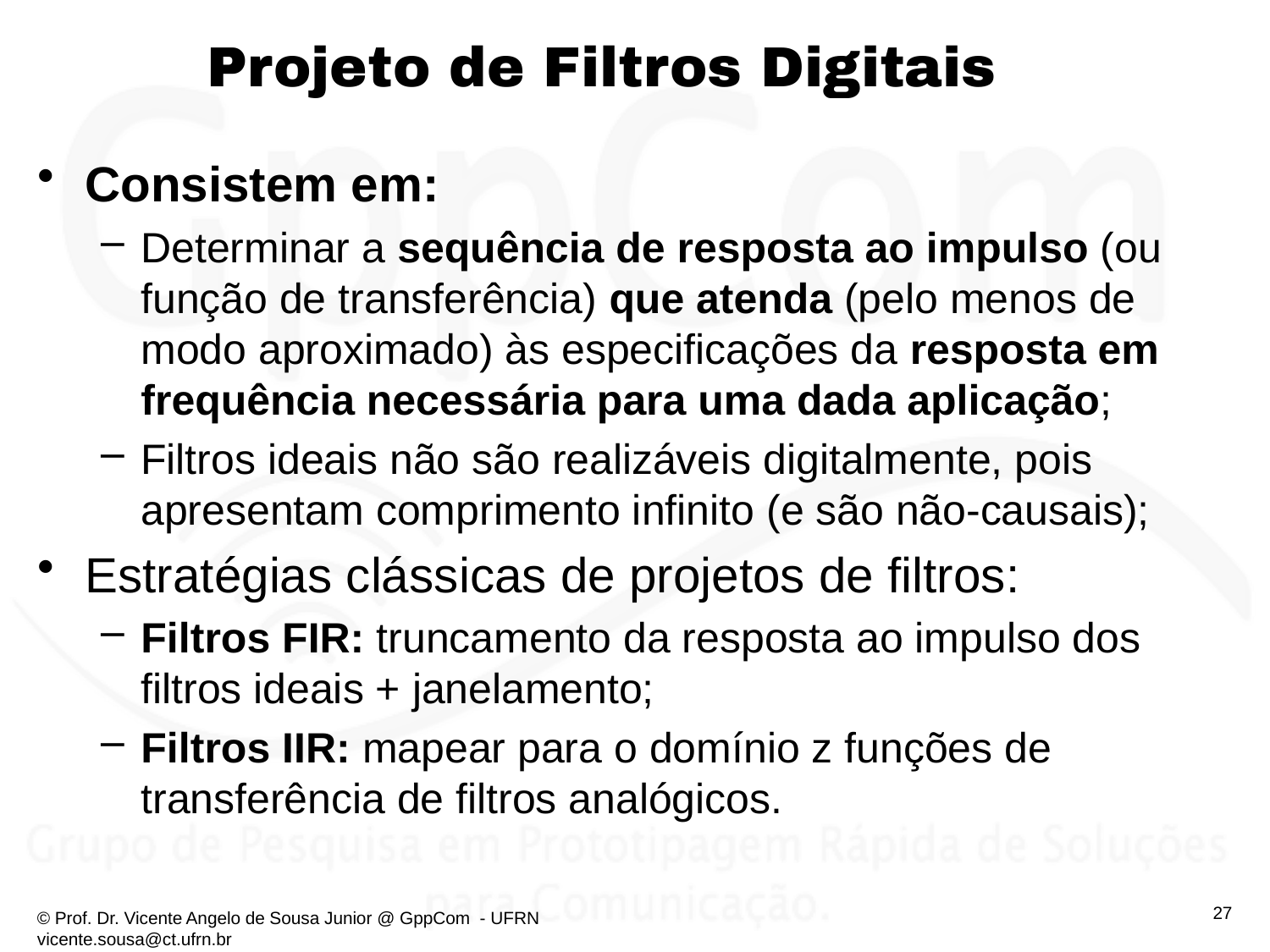

# Projeto de Filtros Digitais
Consistem em:
Determinar a sequência de resposta ao impulso (ou função de transferência) que atenda (pelo menos de modo aproximado) às especificações da resposta em frequência necessária para uma dada aplicação;
Filtros ideais não são realizáveis digitalmente, pois apresentam comprimento infinito (e são não-causais);
Estratégias clássicas de projetos de filtros:
Filtros FIR: truncamento da resposta ao impulso dos filtros ideais + janelamento;
Filtros IIR: mapear para o domínio z funções de transferência de filtros analógicos.

27